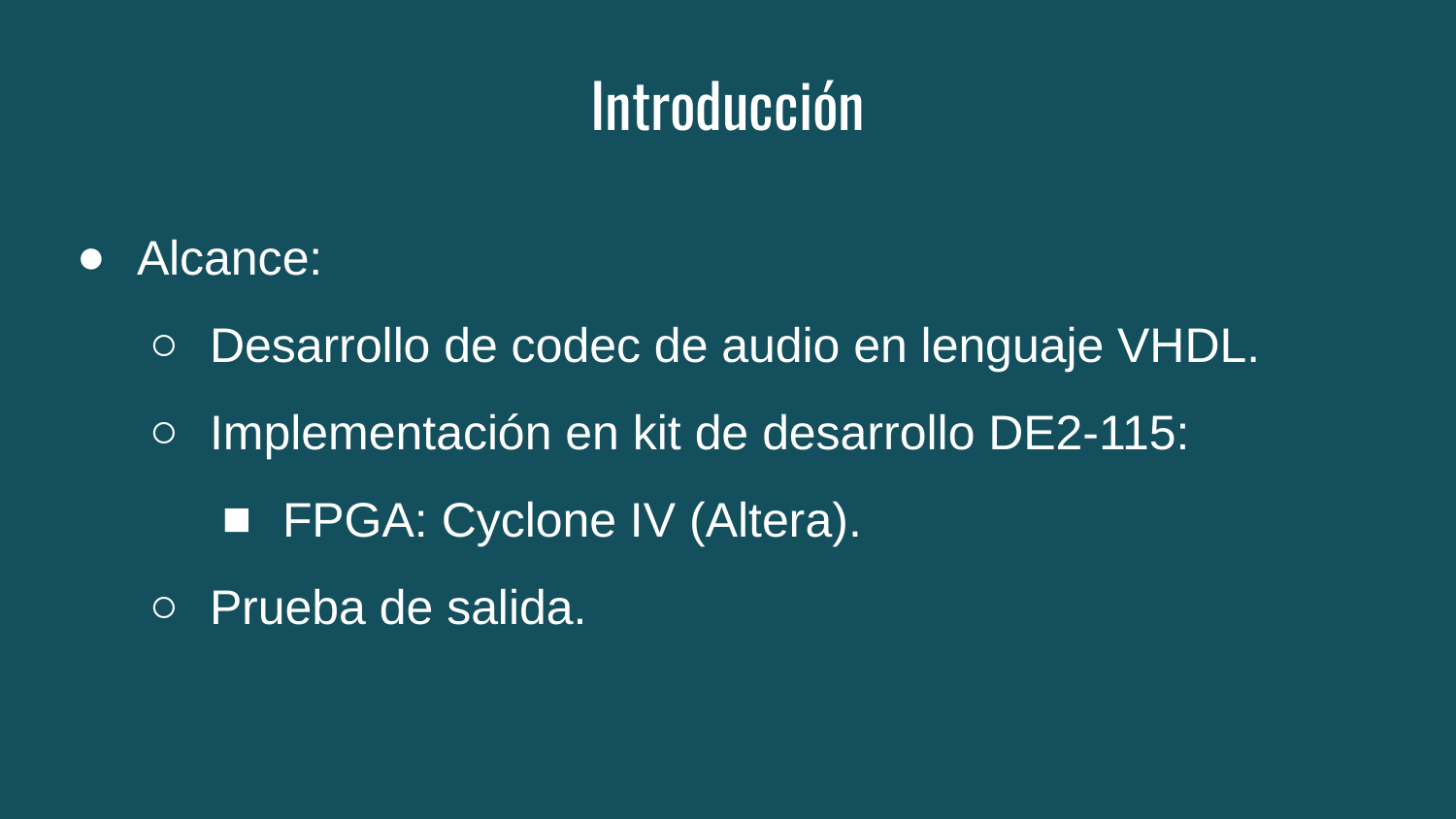

# Introducción
Alcance:
Desarrollo de codec de audio en lenguaje VHDL.
Implementación en kit de desarrollo DE2-115:
FPGA: Cyclone IV (Altera).
Prueba de salida.